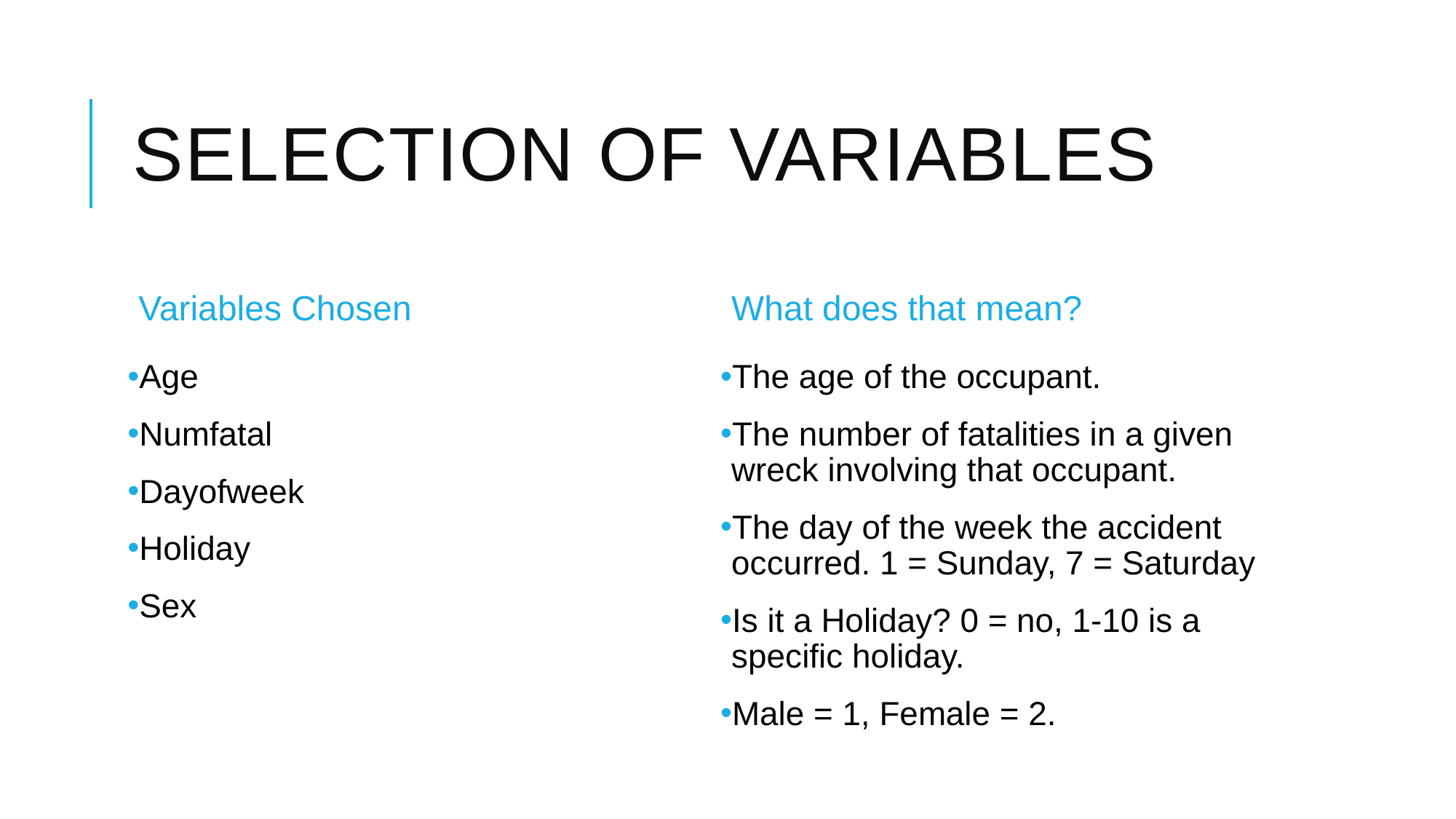

# Selection of variables
Variables Chosen
What does that mean?
Age
Numfatal
Dayofweek
Holiday
Sex

The age of the occupant.
The number of fatalities in a given wreck involving that occupant.
The day of the week the accident occurred. 1 = Sunday, 7 = Saturday
Is it a Holiday? 0 = no, 1-10 is a specific holiday.
Male = 1, Female = 2.